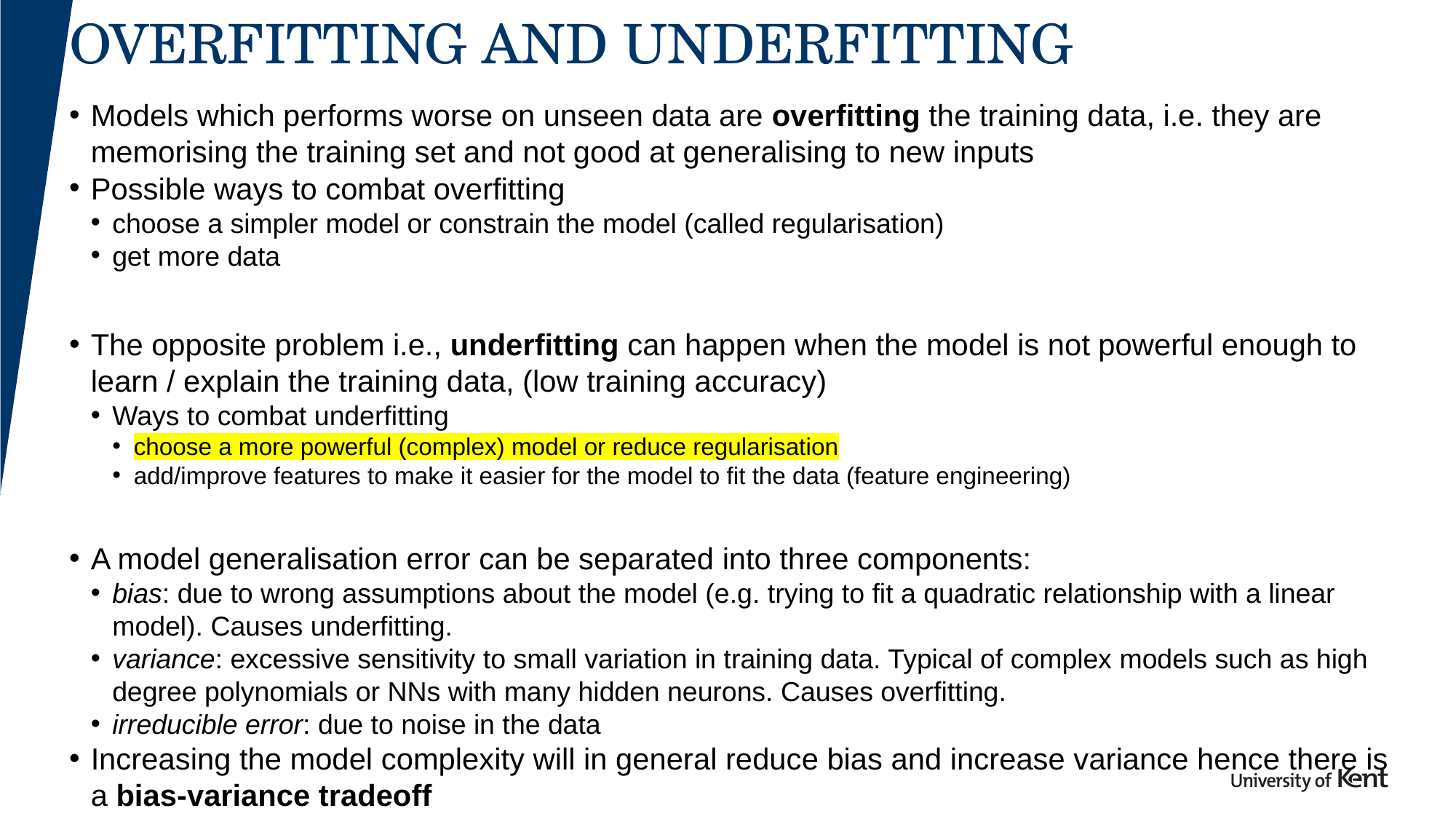

# Overfitting and underfitting
Models which performs worse on unseen data are overfitting the training data, i.e. they are memorising the training set and not good at generalising to new inputs
Possible ways to combat overfitting
choose a simpler model or constrain the model (called regularisation)
get more data

The opposite problem i.e., underfitting can happen when the model is not powerful enough to learn / explain the training data, (low training accuracy)
Ways to combat underfitting
choose a more powerful (complex) model or reduce regularisation
add/improve features to make it easier for the model to fit the data (feature engineering)

A model generalisation error can be separated into three components:
bias: due to wrong assumptions about the model (e.g. trying to fit a quadratic relationship with a linear model). Causes underfitting.
variance: excessive sensitivity to small variation in training data. Typical of complex models such as high degree polynomials or NNs with many hidden neurons. Causes overfitting.
irreducible error: due to noise in the data
Increasing the model complexity will in general reduce bias and increase variance hence there is a bias-variance tradeoff